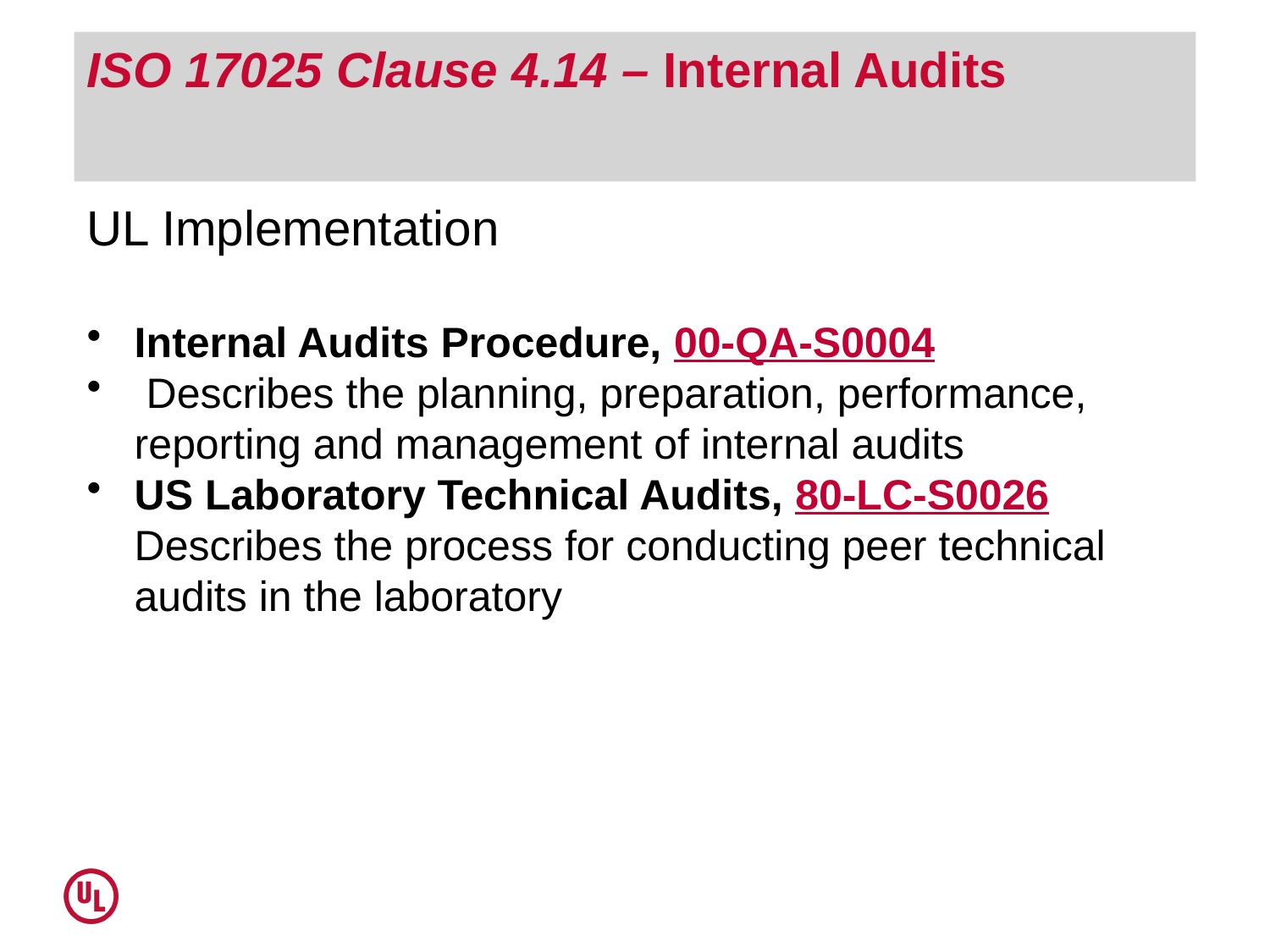

# ISO 17025 Clause 4.14 – Internal Audits
UL Implementation

Internal Audits Procedure, 00-QA-S0004
 Describes the planning, preparation, performance, reporting and management of internal audits
US Laboratory Technical Audits, 80-LC-S0026 Describes the process for conducting peer technical audits in the laboratory